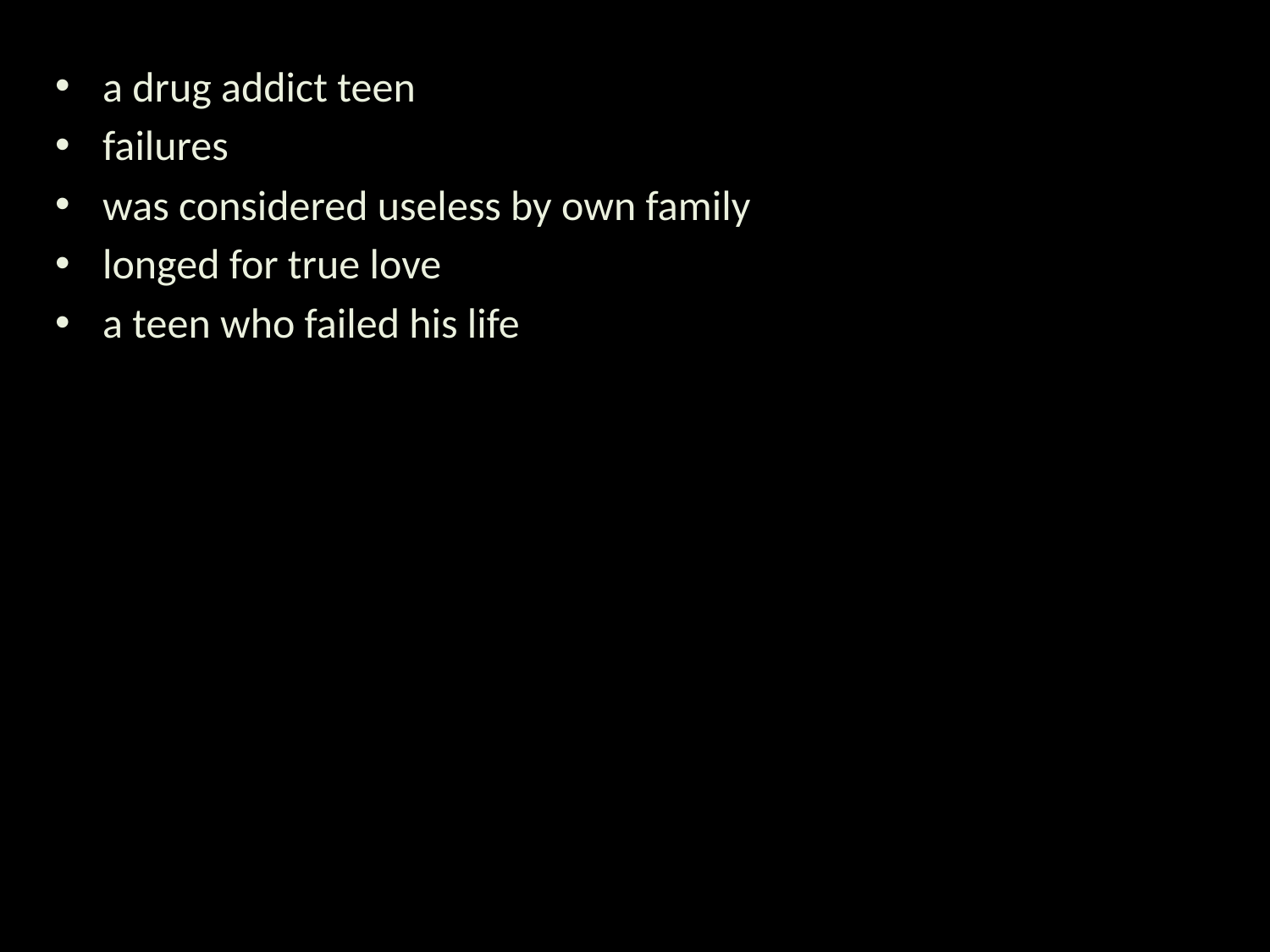

a drug addict teen
failures
was considered useless by own family
longed for true love
a teen who failed his life